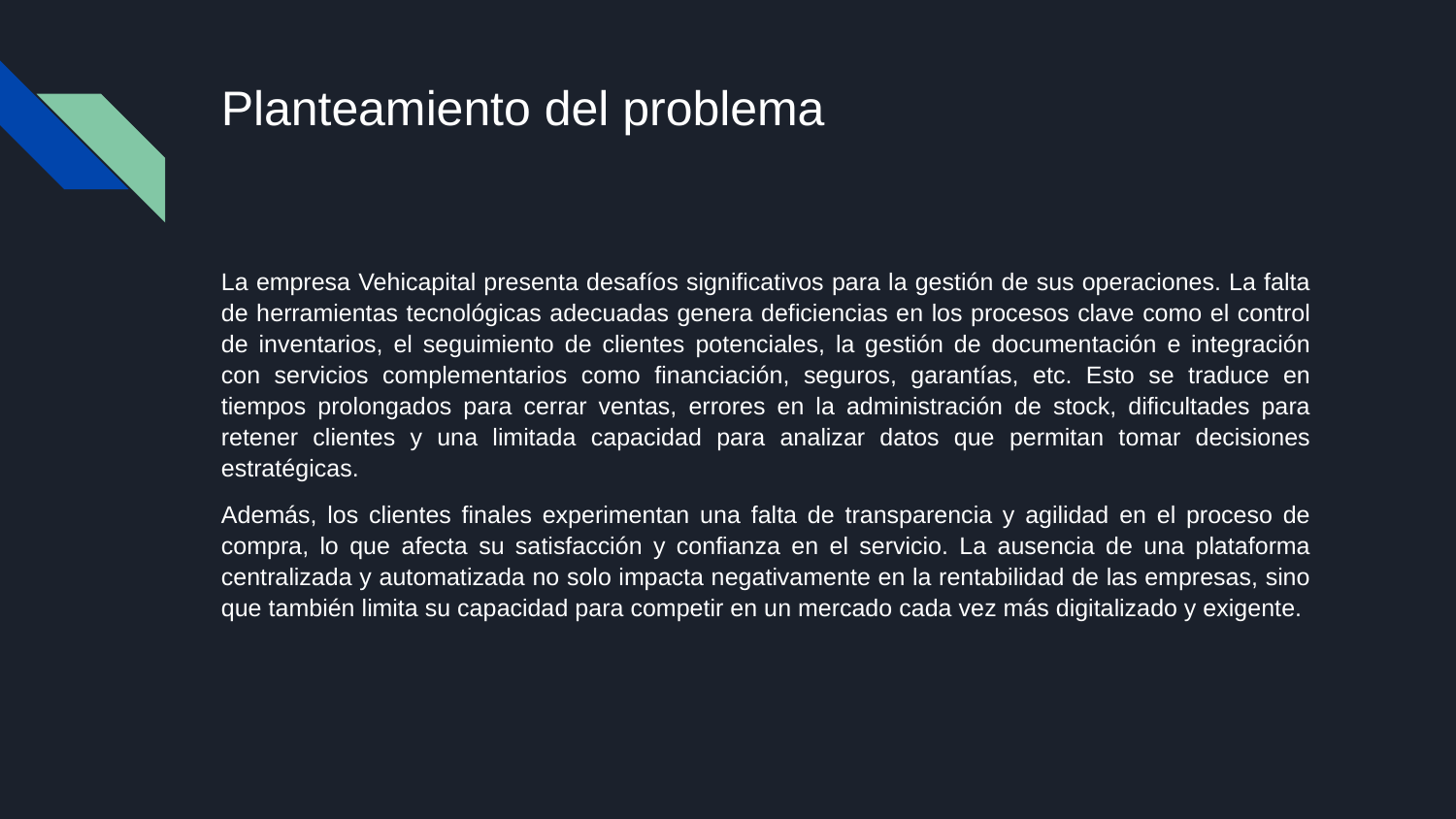

# Planteamiento del problema
La empresa Vehicapital presenta desafíos significativos para la gestión de sus operaciones. La falta de herramientas tecnológicas adecuadas genera deficiencias en los procesos clave como el control de inventarios, el seguimiento de clientes potenciales, la gestión de documentación e integración con servicios complementarios como financiación, seguros, garantías, etc. Esto se traduce en tiempos prolongados para cerrar ventas, errores en la administración de stock, dificultades para retener clientes y una limitada capacidad para analizar datos que permitan tomar decisiones estratégicas.
Además, los clientes finales experimentan una falta de transparencia y agilidad en el proceso de compra, lo que afecta su satisfacción y confianza en el servicio. La ausencia de una plataforma centralizada y automatizada no solo impacta negativamente en la rentabilidad de las empresas, sino que también limita su capacidad para competir en un mercado cada vez más digitalizado y exigente.